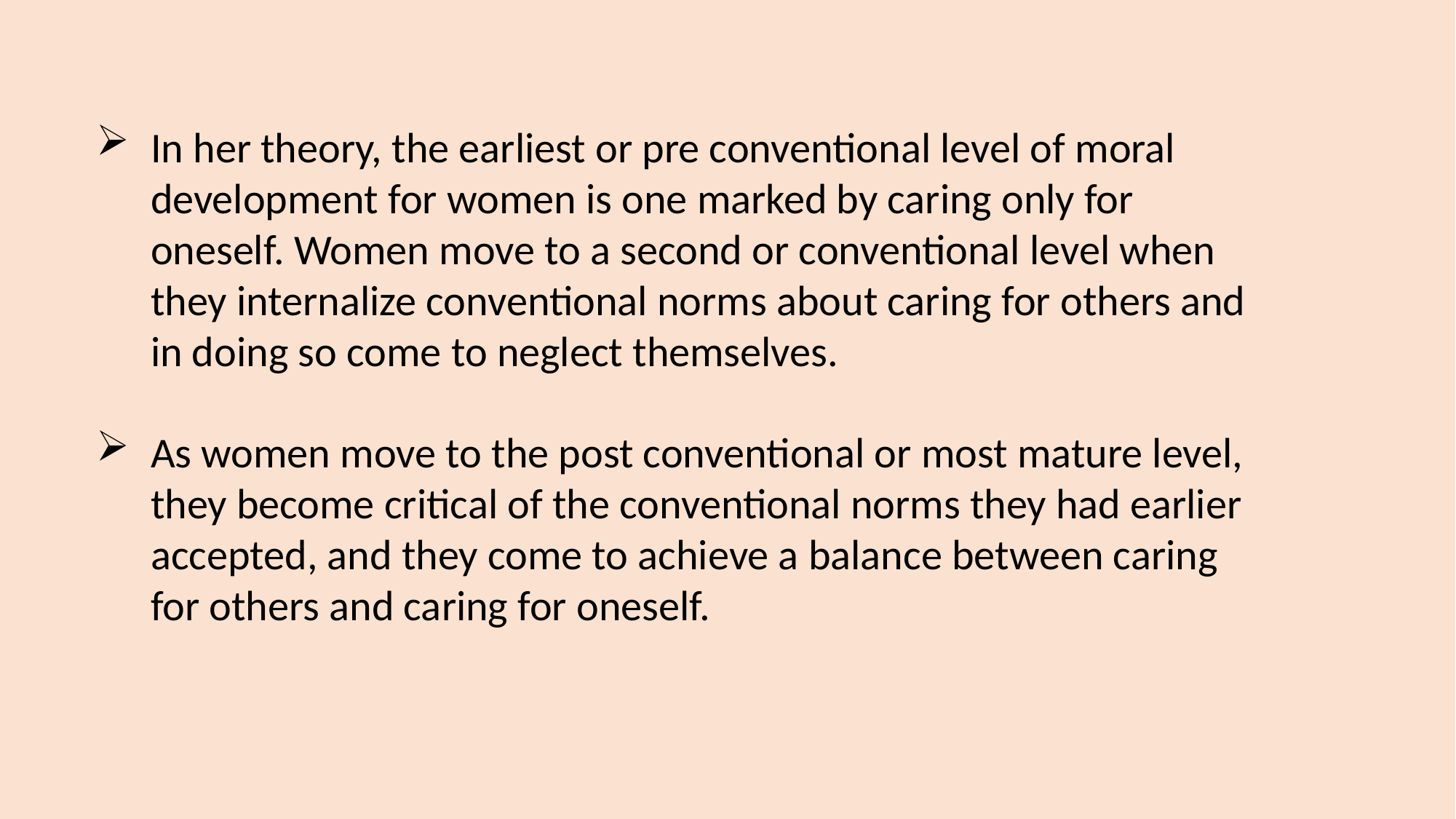

In her theory, the earliest or pre conventional level of moral development for women is one marked by caring only for oneself. Women move to a second or conventional level when they internalize conventional norms about caring for others and in doing so come to neglect themselves.

As women move to the post conventional or most mature level, they become critical of the conventional norms they had earlier accepted, and they come to achieve a balance between caring for others and caring for oneself.